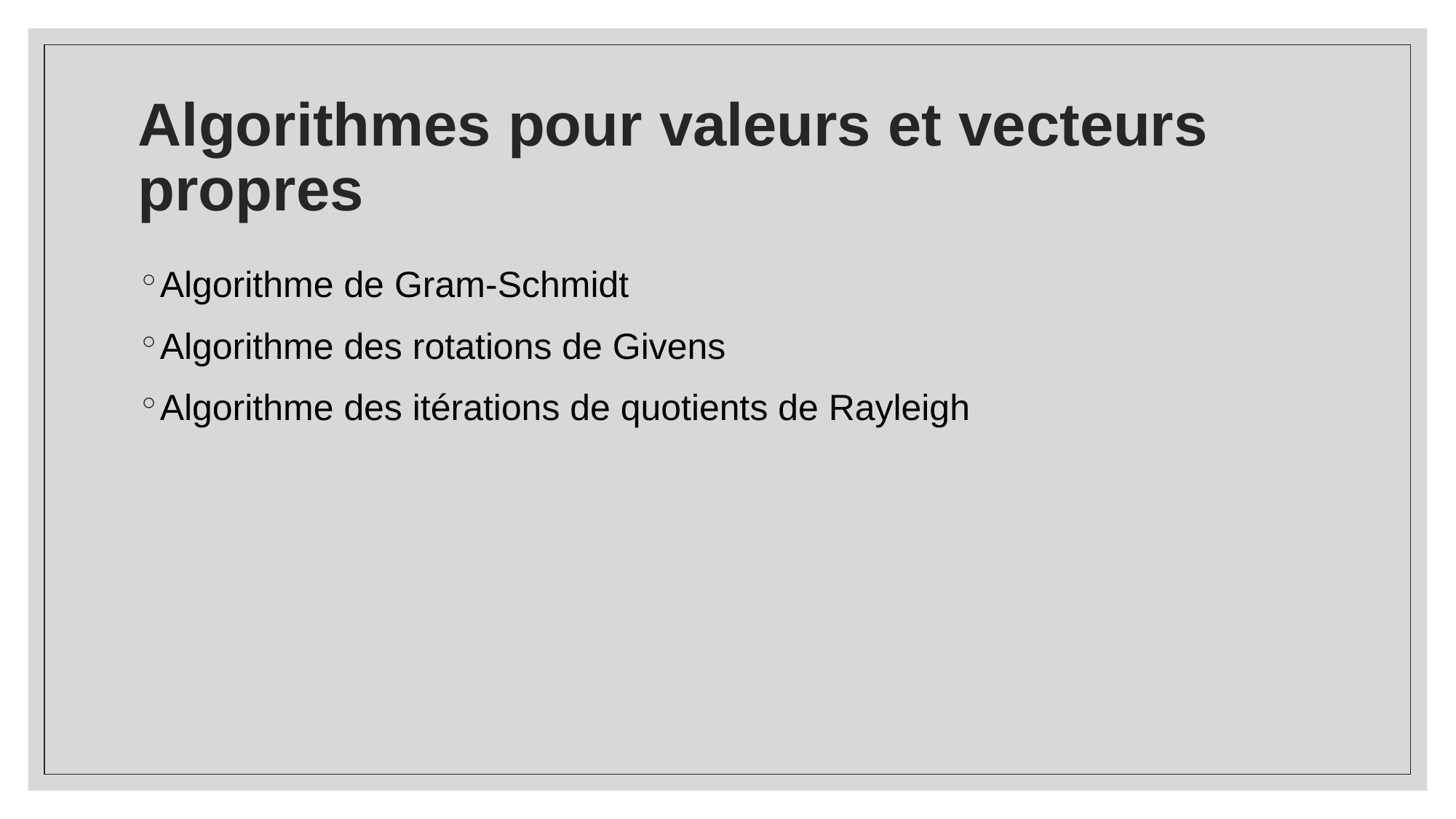

# Algorithmes pour valeurs et vecteurs propres
Algorithme de Gram-Schmidt
Algorithme des rotations de Givens
Algorithme des itérations de quotients de Rayleigh